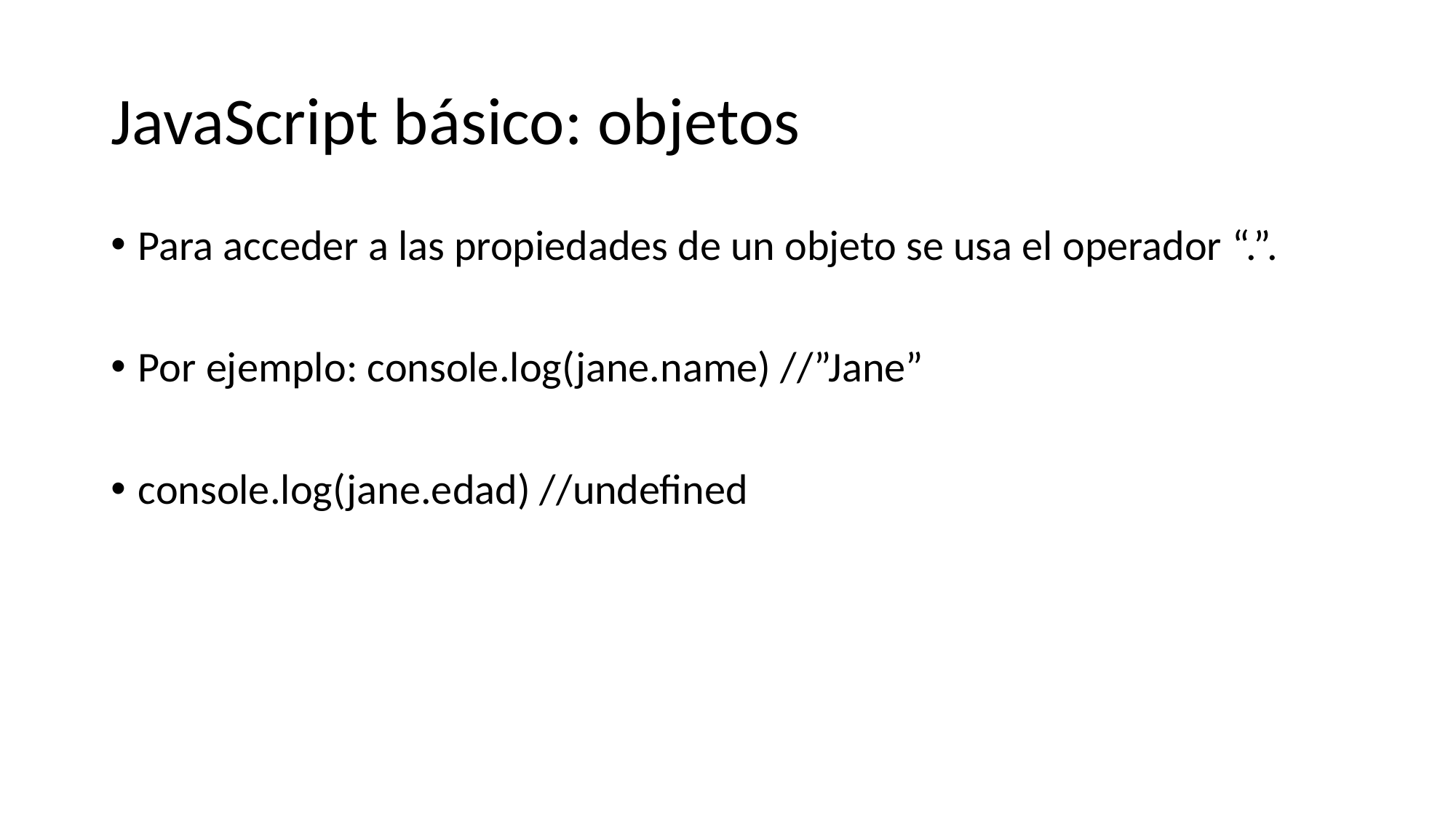

# JavaScript básico: objetos
Para acceder a las propiedades de un objeto se usa el operador “.”.

Por ejemplo: console.log(jane.name) //”Jane”

console.log(jane.edad) //undefined